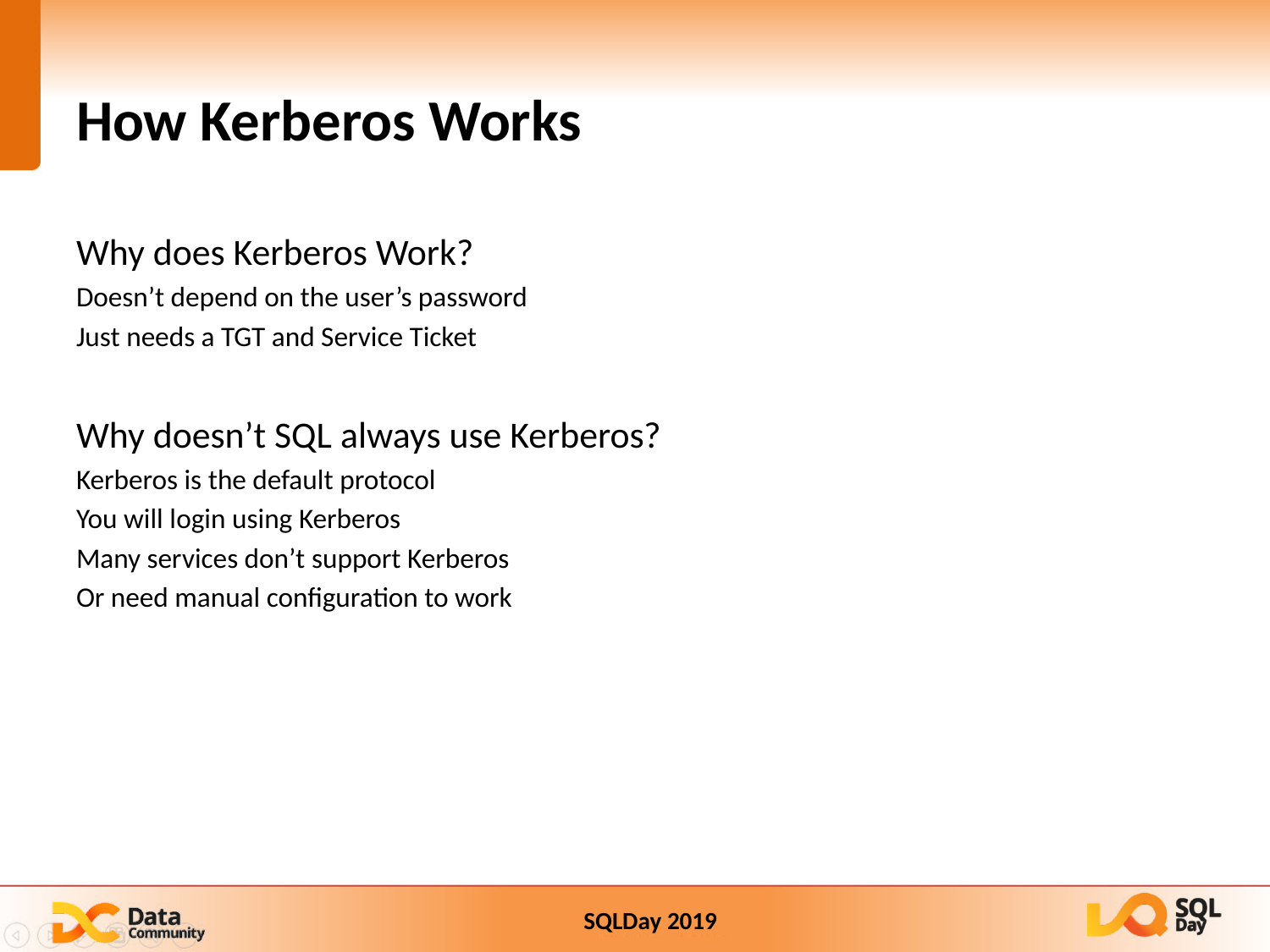

# How Kerberos Works
Why does Kerberos Work?
Doesn’t depend on the user’s password
Just needs a TGT and Service Ticket

Why doesn’t SQL always use Kerberos?
Kerberos is the default protocol
You will login using Kerberos
Many services don’t support Kerberos
Or need manual configuration to work